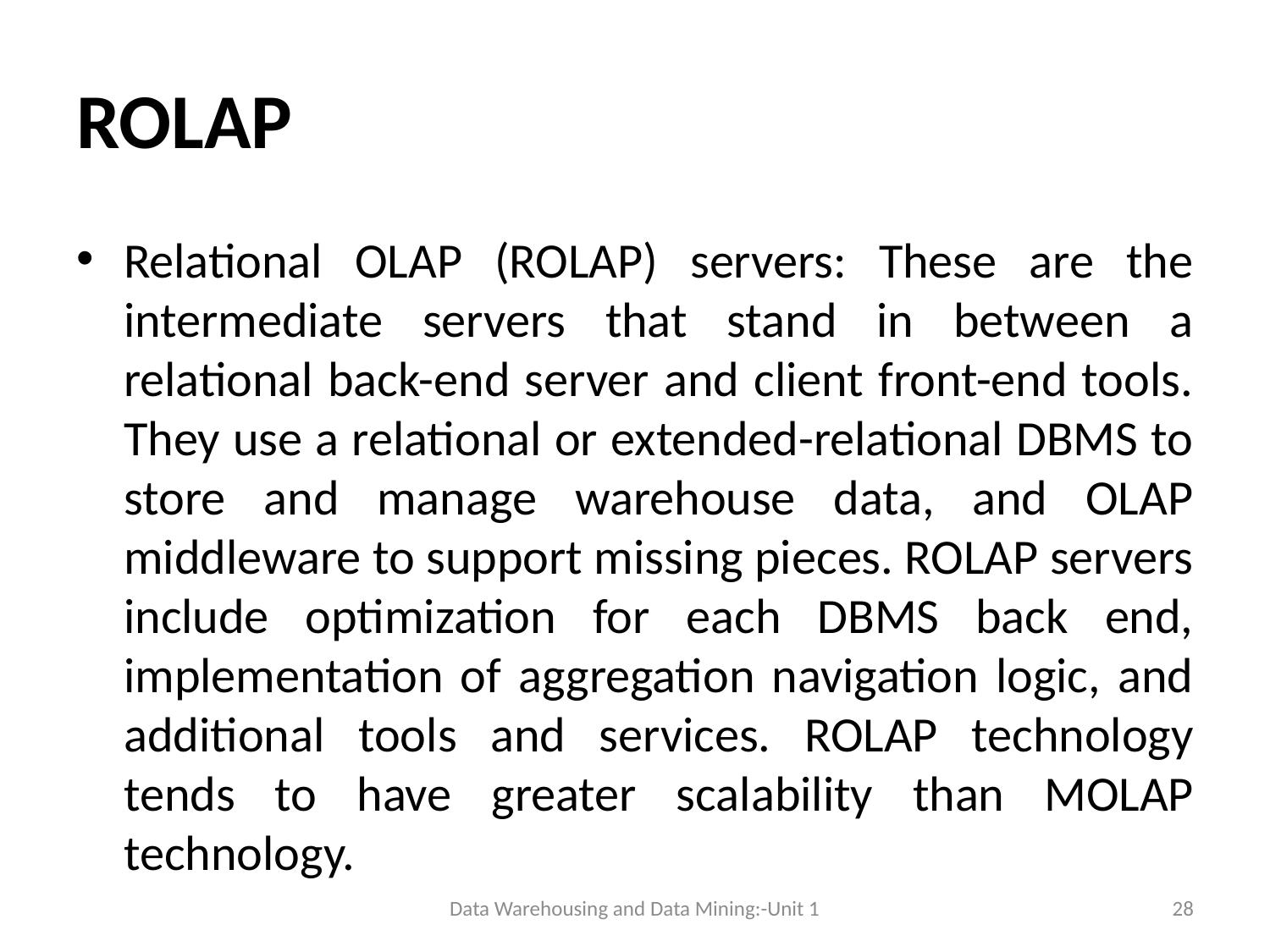

# ROLAP
Relational OLAP (ROLAP) servers: These are the intermediate servers that stand in between a relational back-end server and client front-end tools. They use a relational or extended-relational DBMS to store and manage warehouse data, and OLAP middleware to support missing pieces. ROLAP servers include optimization for each DBMS back end, implementation of aggregation navigation logic, and additional tools and services. ROLAP technology tends to have greater scalability than MOLAP technology.
Data Warehousing and Data Mining:-Unit 1
28